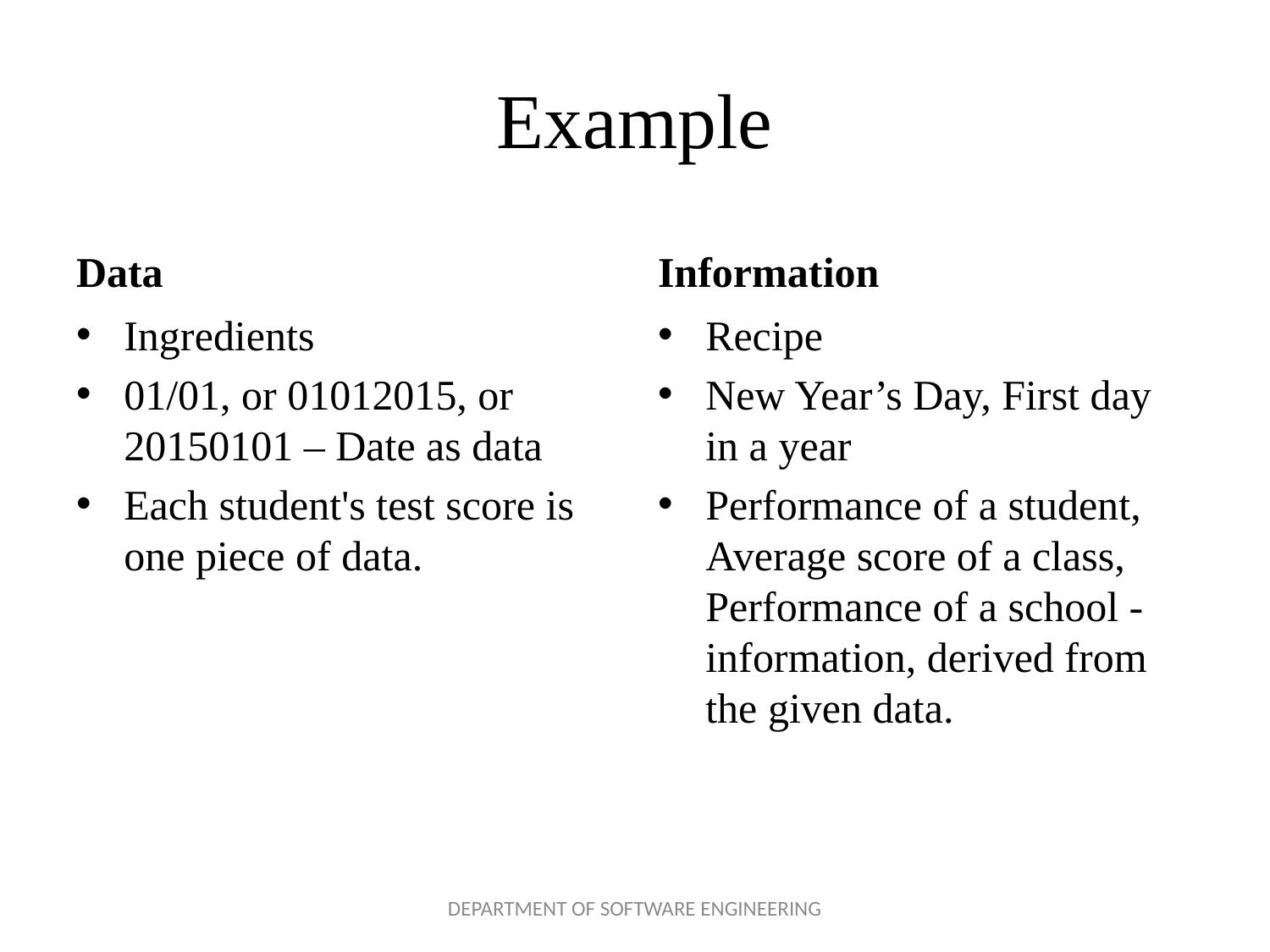

# Example
Data
Information
Ingredients
01/01, or 01012015, or 20150101 – Date as data
Each student's test score is one piece of data.

Recipe
New Year’s Day, First day in a year
Performance of a student, Average score of a class, Performance of a school -  information, derived from the given data.

DEPARTMENT OF SOFTWARE ENGINEERING